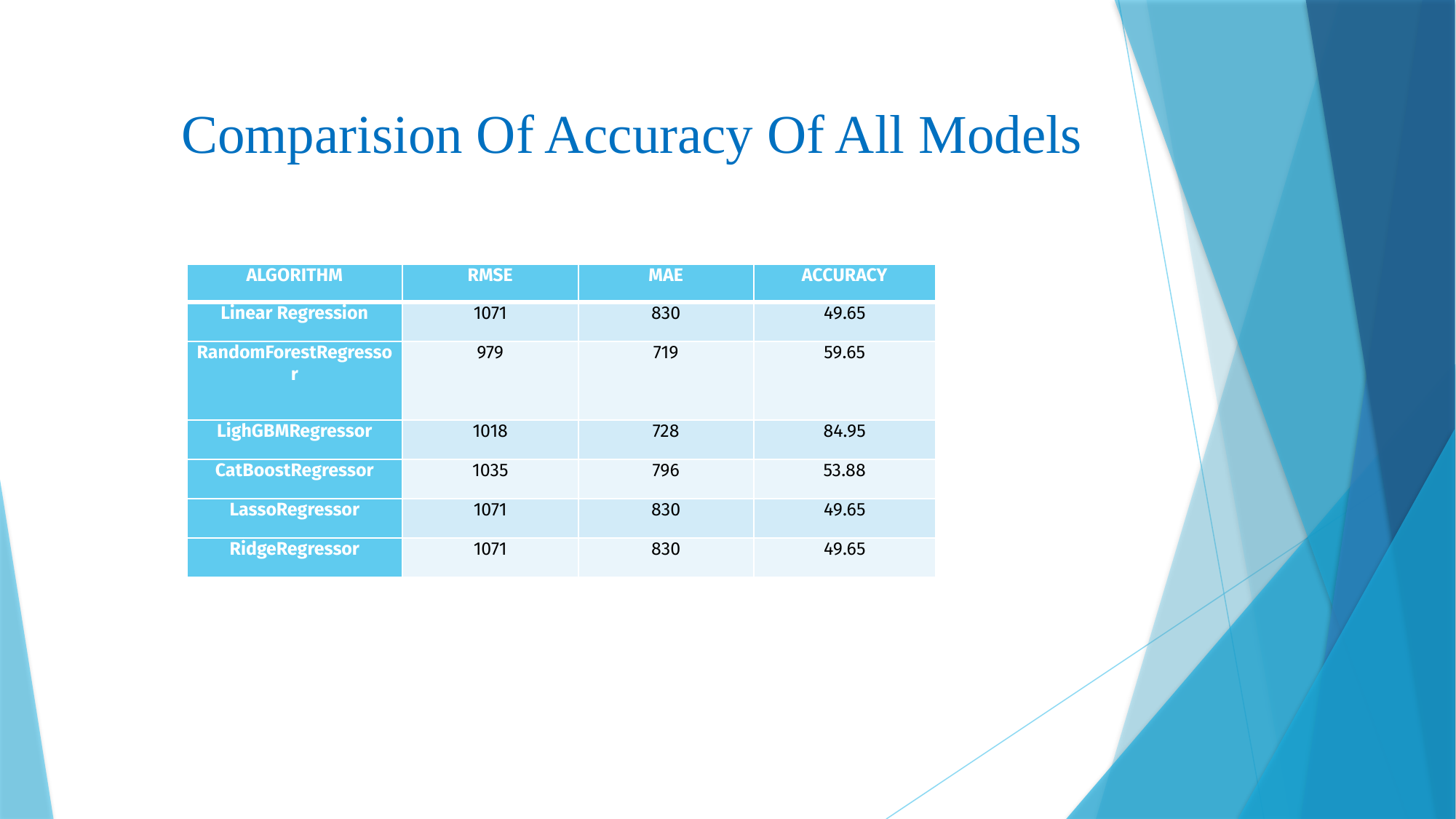

Comparision Of Accuracy Of All Models
| ALGORITHM | RMSE | MAE | ACCURACY |
| --- | --- | --- | --- |
| Linear Regression | 1071 | 830 | 49.65 |
| RandomForestRegressor | 979 | 719 | 59.65 |
| LighGBMRegressor | 1018 | 728 | 84.95 |
| CatBoostRegressor | 1035 | 796 | 53.88 |
| LassoRegressor | 1071 | 830 | 49.65 |
| RidgeRegressor | 1071 | 830 | 49.65 |